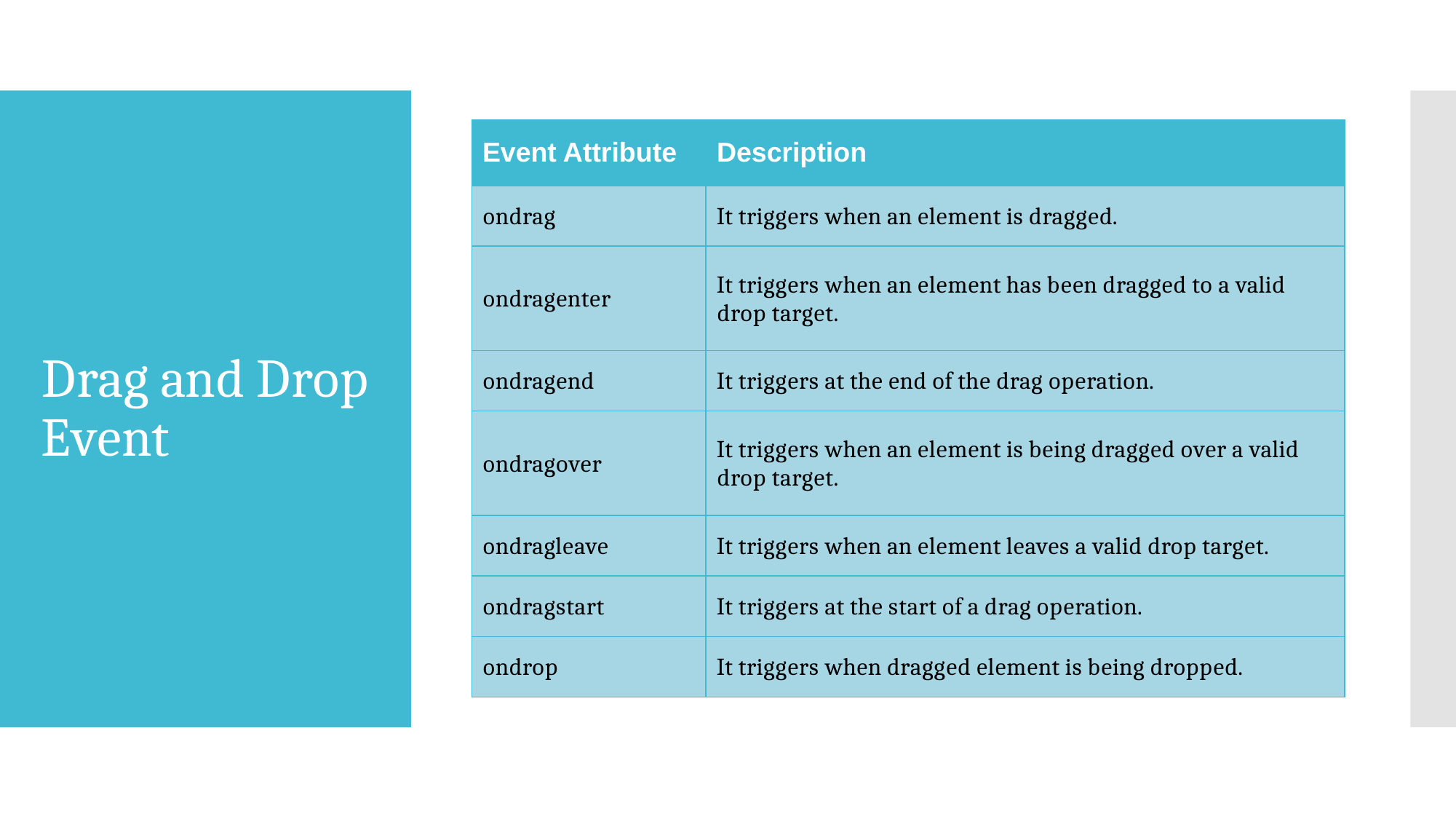

| Event Attribute | Description |
| --- | --- |
| ondrag | It triggers when an element is dragged. |
| ondragenter | It triggers when an element has been dragged to a valid drop target. |
| ondragend | It triggers at the end of the drag operation. |
| ondragover | It triggers when an element is being dragged over a valid drop target. |
| ondragleave | It triggers when an element leaves a valid drop target. |
| ondragstart | It triggers at the start of a drag operation. |
| ondrop | It triggers when dragged element is being dropped. |
# Drag and Drop Event